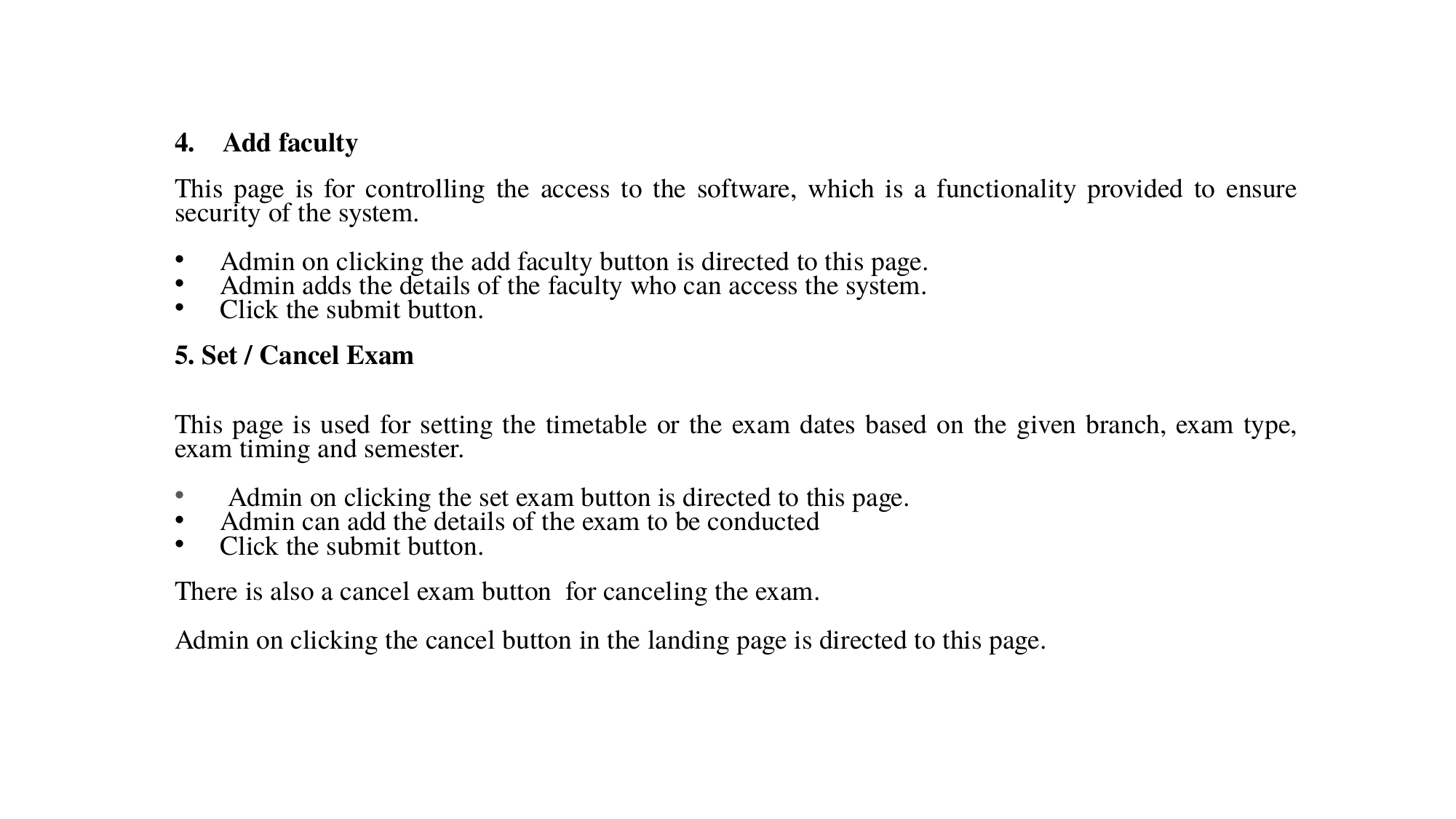

4.    Add faculty
This page is for controlling the access to the software, which is a functionality provided to ensure security of the system.

Admin on clicking the add faculty button is directed to this page.
Admin adds the details of the faculty who can access the system.
Click the submit button.
5. Set / Cancel Exam

This page is used for setting the timetable or the exam dates based on the given branch, exam type, exam timing and semester.

 Admin on clicking the set exam button is directed to this page.
Admin can add the details of the exam to be conducted
Click the submit button.
There is also a cancel exam button  for canceling the exam.
Admin on clicking the cancel button in the landing page is directed to this page.